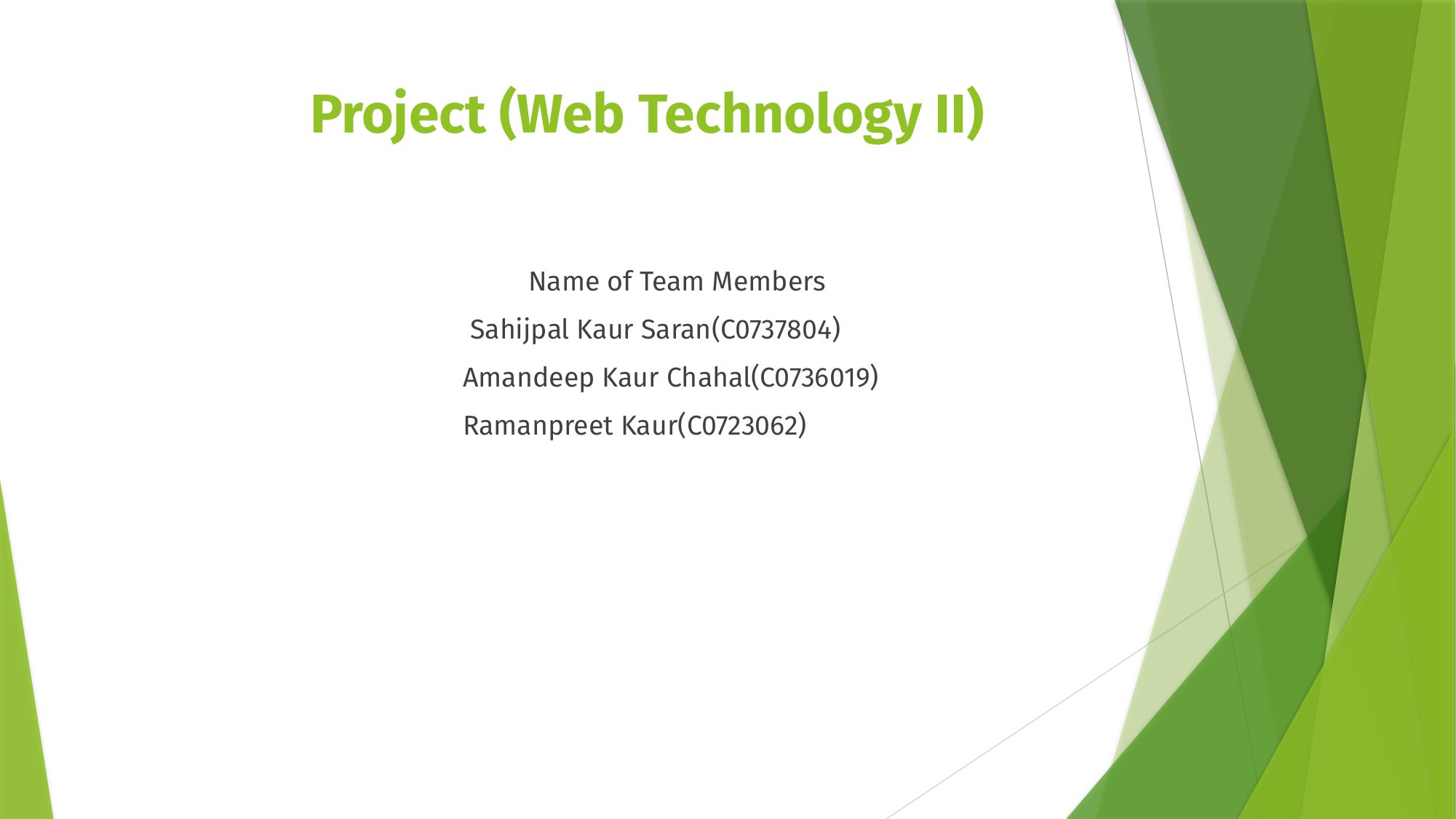

# Project (Web Technology II)
				Name of Team Members
			       Sahijpal Kaur Saran(C0737804)
			      Amandeep Kaur Chahal(C0736019)
			      Ramanpreet Kaur(C0723062)